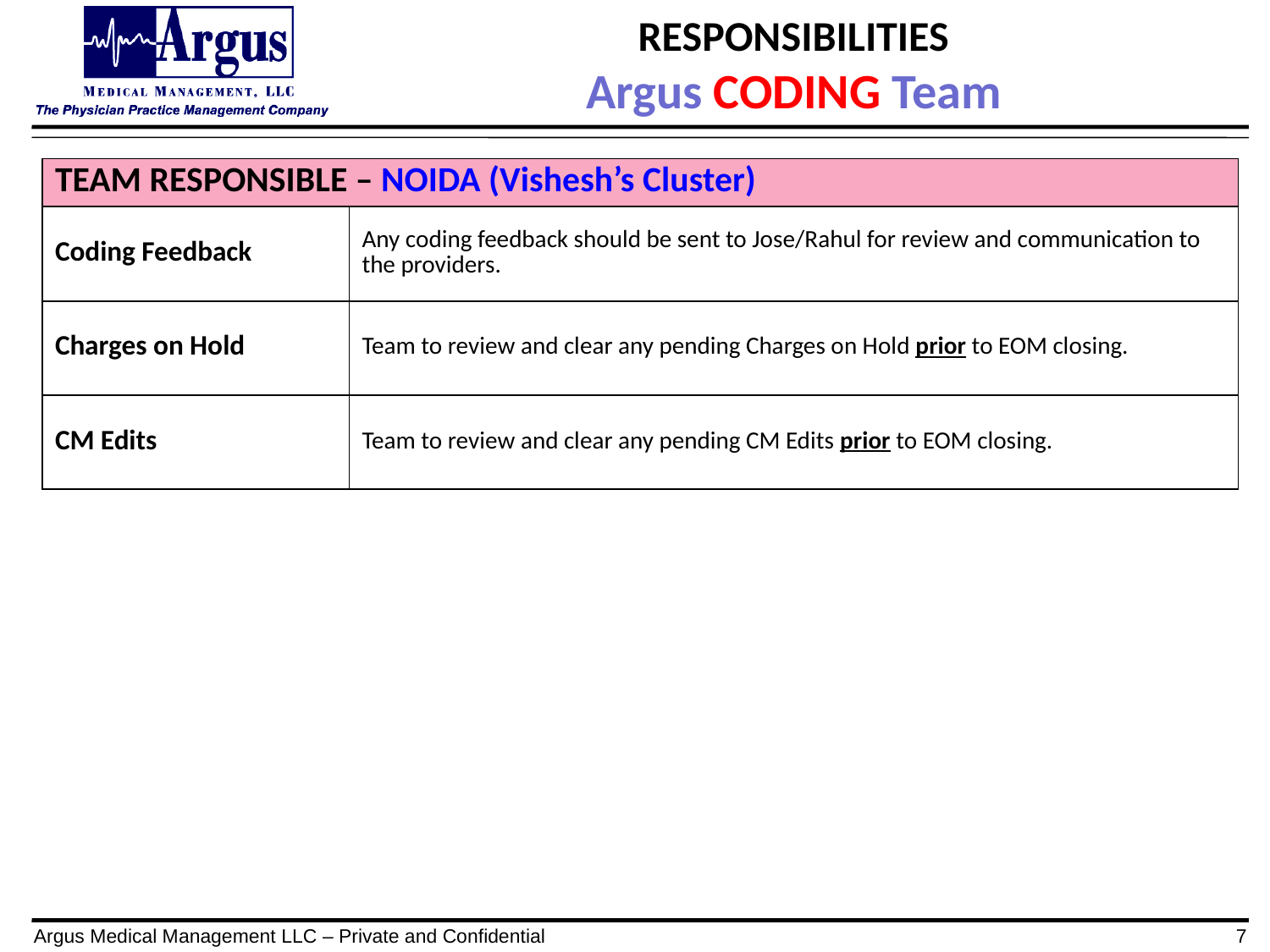

# RESPONSIBILITIES Argus CODING Team
| TEAM RESPONSIBLE – NOIDA (Vishesh’s Cluster) |  |
| --- | --- |
| Coding Feedback | Any coding feedback should be sent to Jose/Rahul for review and communication to the providers. |
| Charges on Hold | Team to review and clear any pending Charges on Hold prior to EOM closing. |
| CM Edits | Team to review and clear any pending CM Edits prior to EOM closing. |
Argus Medical Management LLC – Private and Confidential
7